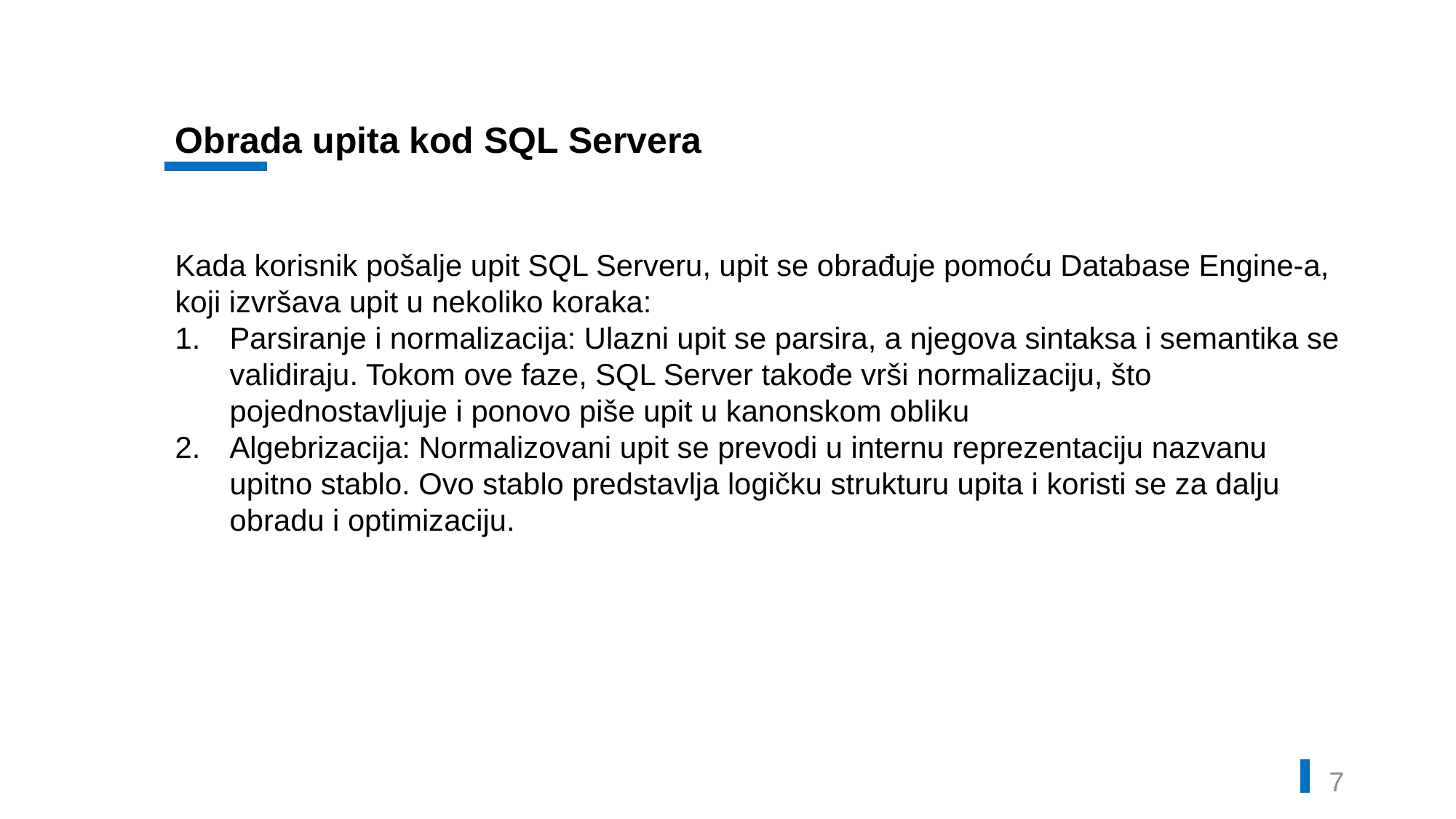

Obrada upita kod SQL Servera
Kada korisnik pošalje upit SQL Serveru, upit se obrađuje pomoću Database Engine-a, koji izvršava upit u nekoliko koraka:
Parsiranje i normalizacija: Ulazni upit se parsira, a njegova sintaksa i semantika se validiraju. Tokom ove faze, SQL Server takođe vrši normalizaciju, što pojednostavljuje i ponovo piše upit u kanonskom obliku
Algebrizacija: Normalizovani upit se prevodi u internu reprezentaciju nazvanu upitno stablo. Ovo stablo predstavlja logičku strukturu upita i koristi se za dalju obradu i optimizaciju.
7